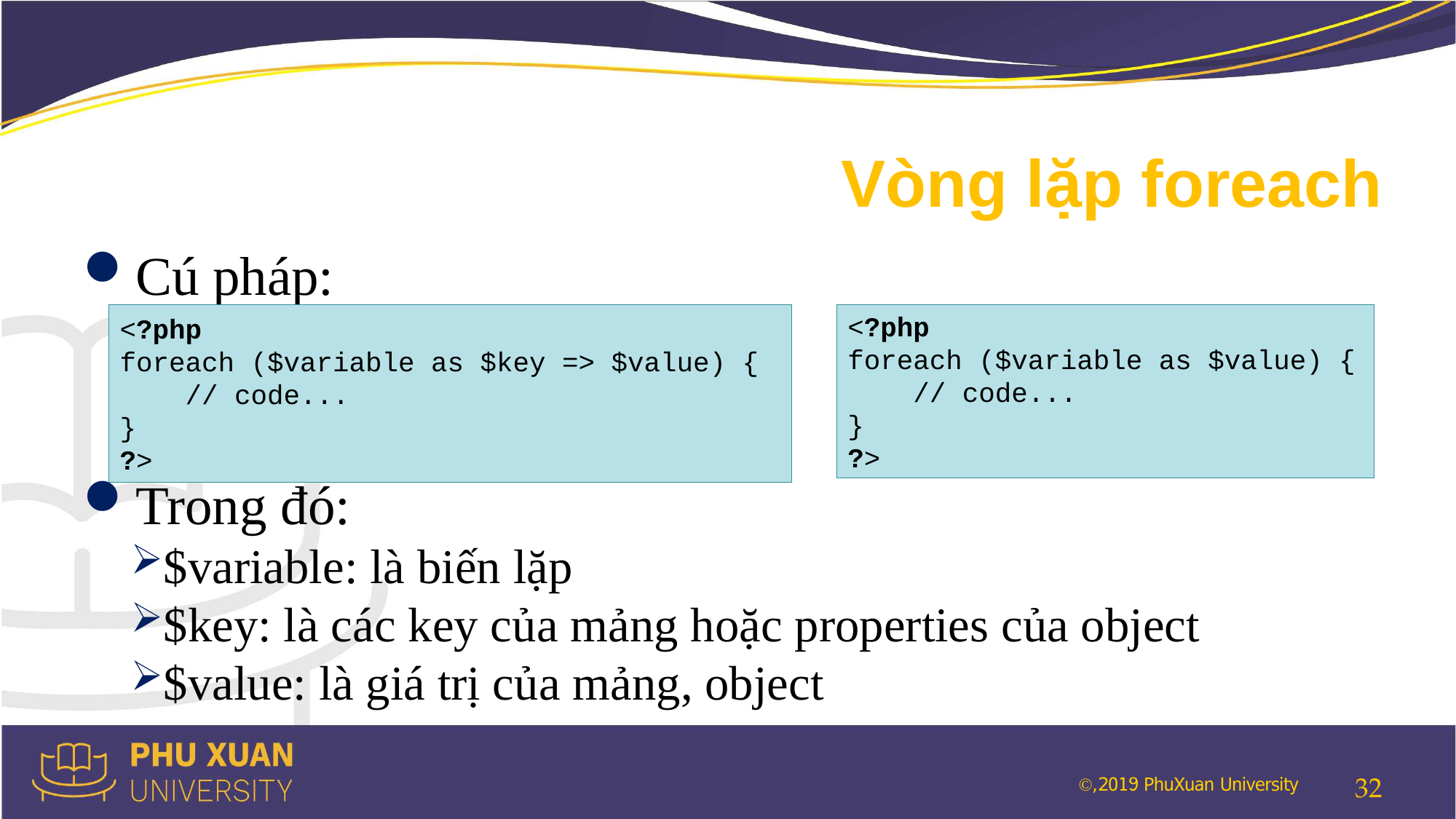

# Vòng lặp foreach
Cú pháp:

Trong đó:
$variable: là biến lặp
$key: là các key của mảng hoặc properties của object
$value: là giá trị của mảng, object

<?php
foreach ($variable as $key => $value) {
    // code...
}
?>
<?php
foreach ($variable as $value) {
    // code...
}
?>
32